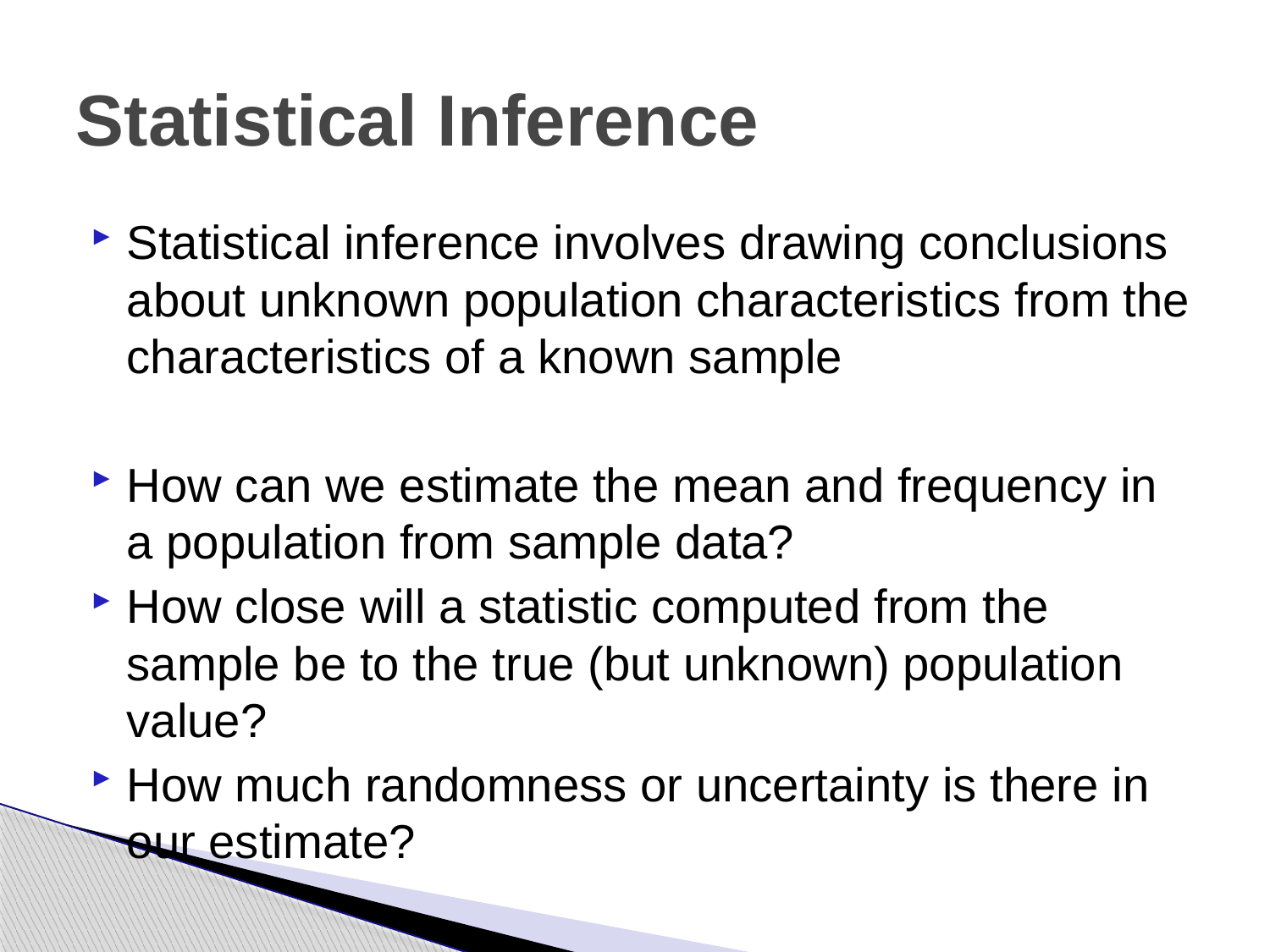

# Statistical Inference
Statistical inference involves drawing conclusions about unknown population characteristics from the characteristics of a known sample

How can we estimate the mean and frequency in a population from sample data?
How close will a statistic computed from the sample be to the true (but unknown) population value?
How much randomness or uncertainty is there in our estimate?